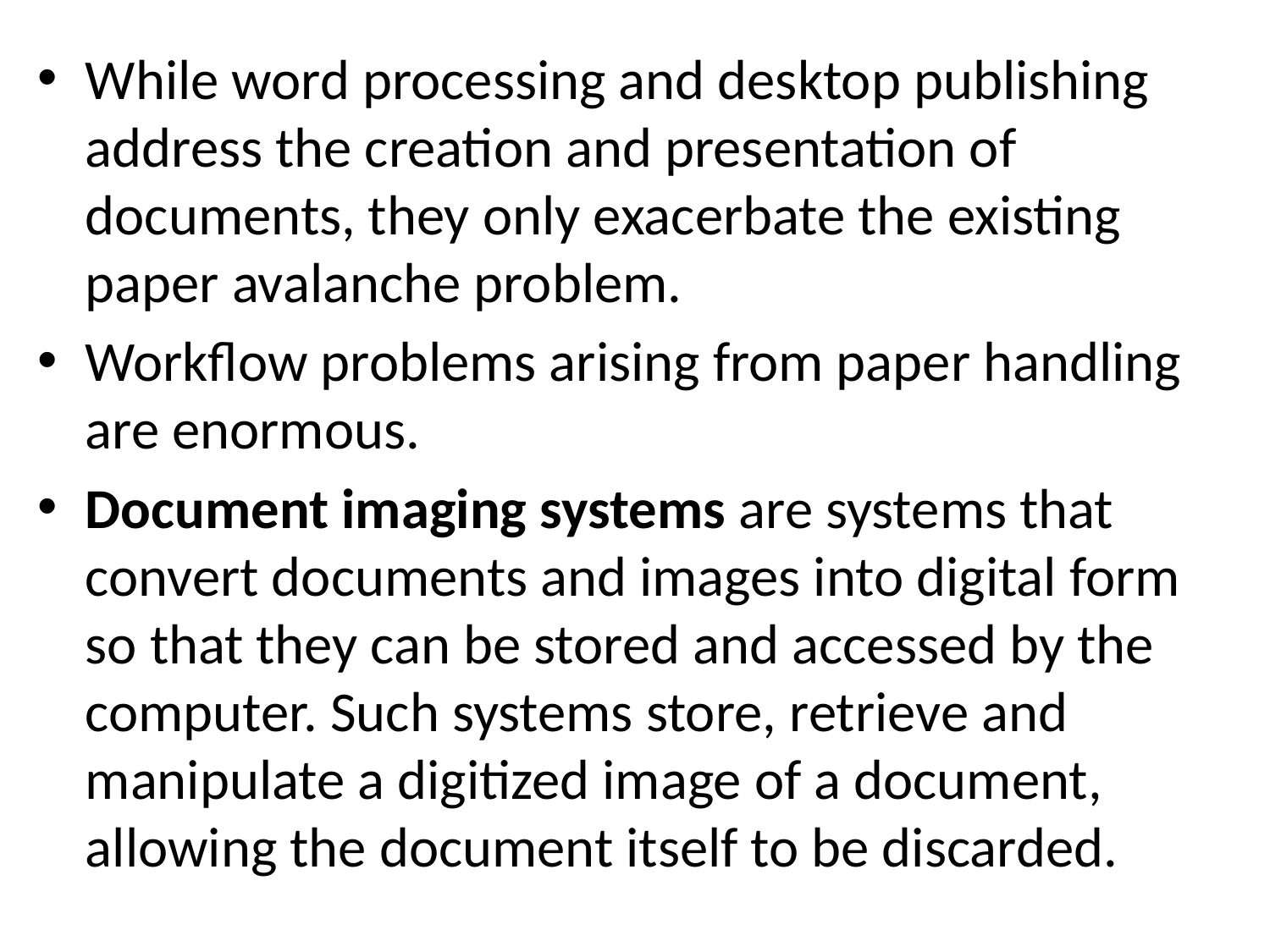

While word processing and desktop publishing address the creation and presentation of documents, they only exacerbate the existing paper avalanche problem.
Workflow problems arising from paper handling are enormous.
Document imaging systems are systems that convert documents and images into digital form so that they can be stored and accessed by the computer. Such systems store, retrieve and manipulate a digitized image of a document, allowing the document itself to be discarded.